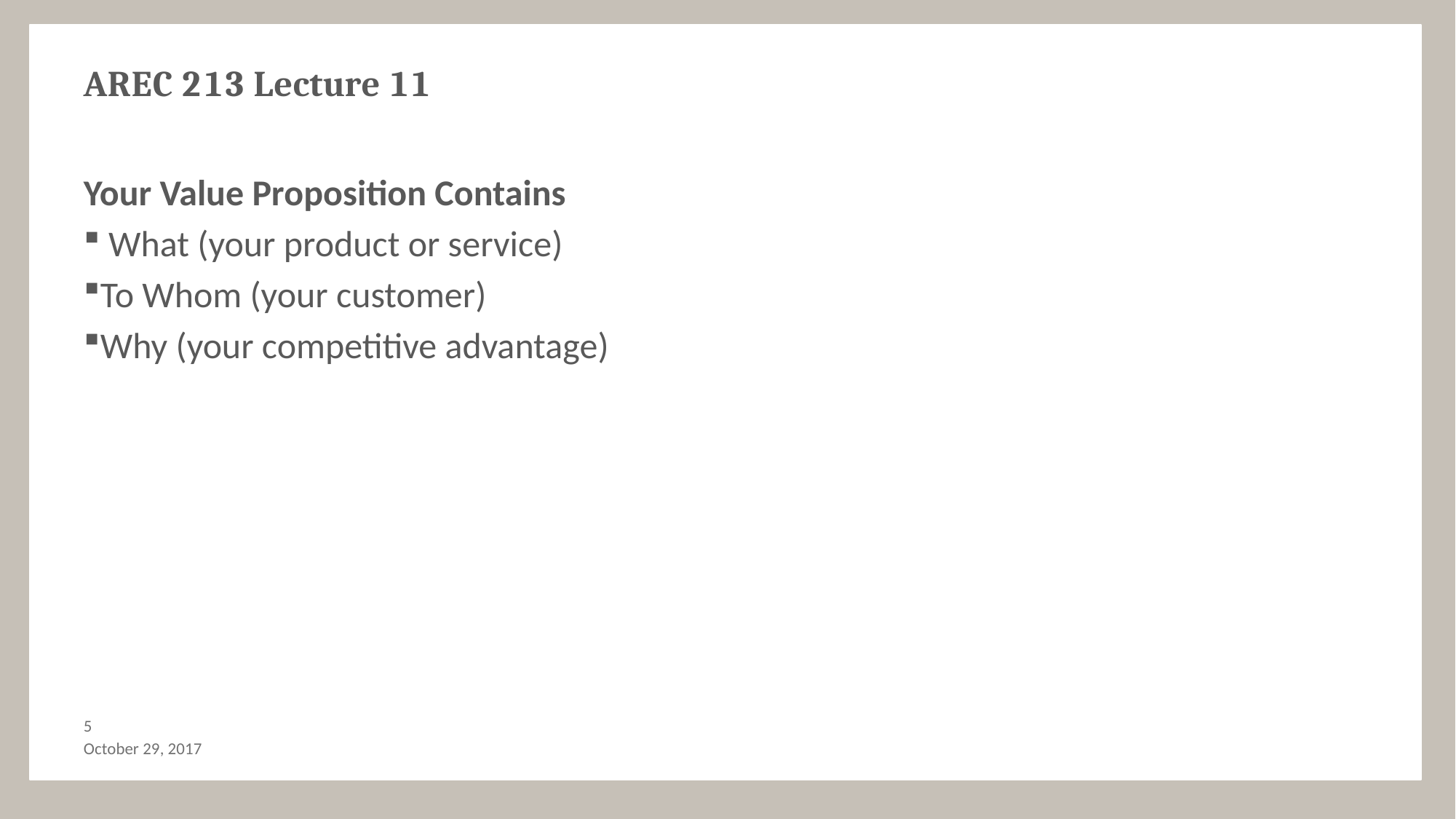

# AREC 213 Lecture 11
Your Value Proposition Contains
 What (your product or service)
To Whom (your customer)
Why (your competitive advantage)

5
October 29, 2017